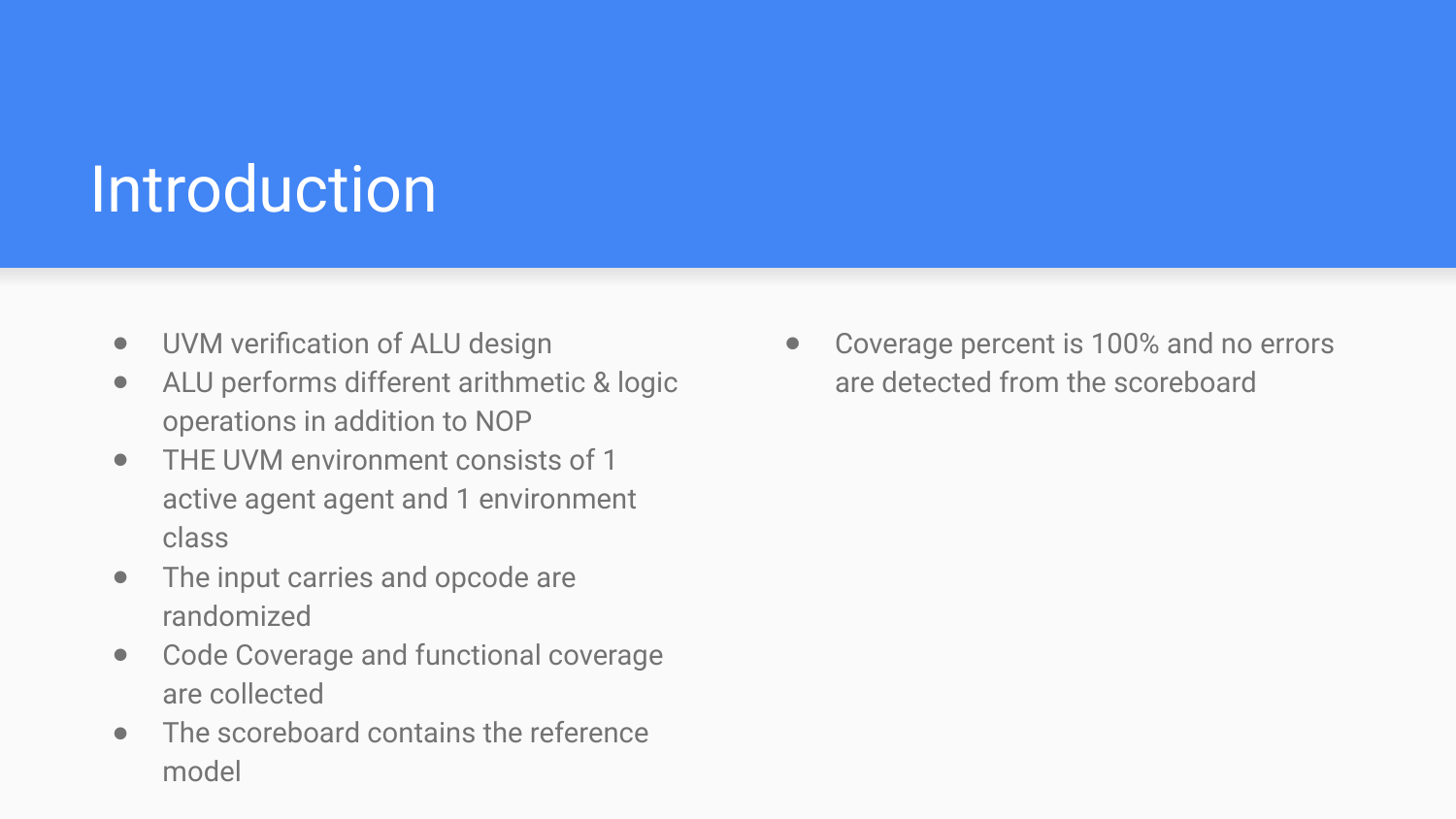

# Introduction
UVM verification of ALU design
ALU performs different arithmetic & logic operations in addition to NOP
THE UVM environment consists of 1 active agent agent and 1 environment class
The input carries and opcode are randomized
Code Coverage and functional coverage are collected
The scoreboard contains the reference model

Coverage percent is 100% and no errors are detected from the scoreboard